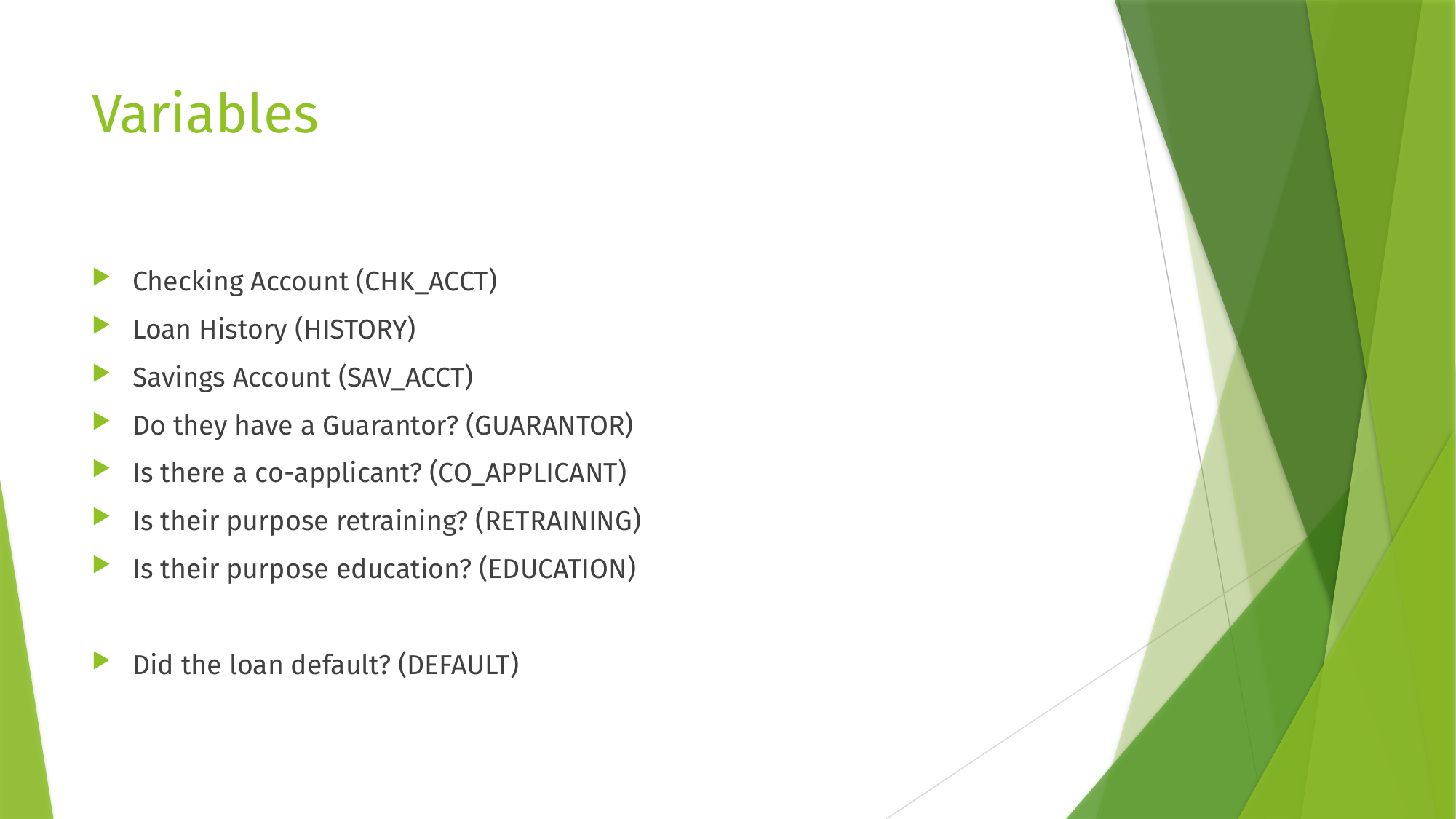

# Variables
Checking Account (CHK_ACCT)
Loan History (HISTORY)
Savings Account (SAV_ACCT)
Do they have a Guarantor? (GUARANTOR)
Is there a co-applicant? (CO_APPLICANT)
Is their purpose retraining? (RETRAINING)
Is their purpose education? (EDUCATION)

Did the loan default? (DEFAULT)